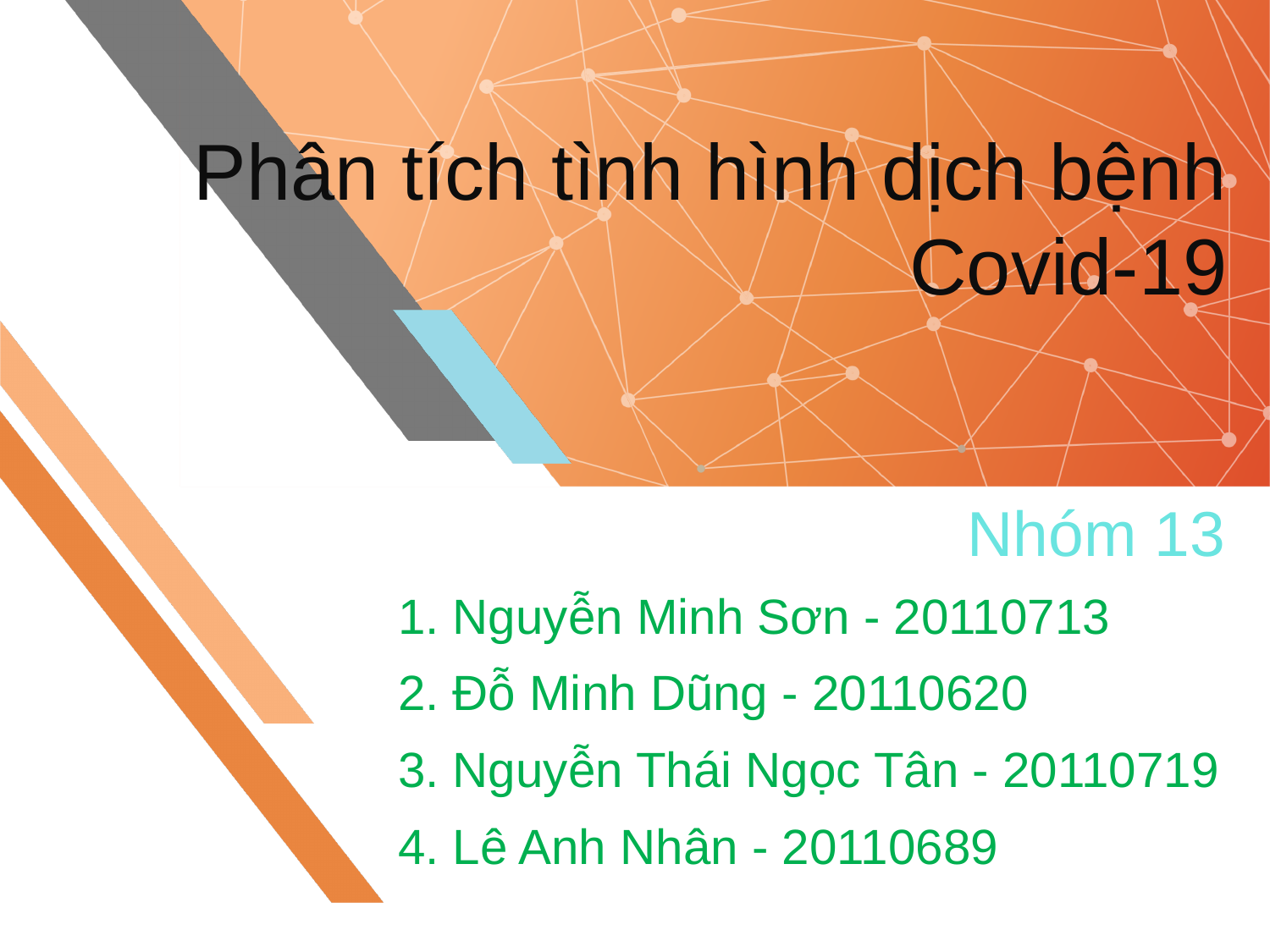

Phân tích tình hình dịch bệnh Covid-19
Nhóm 13
 1. Nguyễn Minh Sơn - 20110713
 2. Đỗ Minh Dũng - 20110620
 3. Nguyễn Thái Ngọc Tân - 20110719
 4. Lê Anh Nhân - 20110689